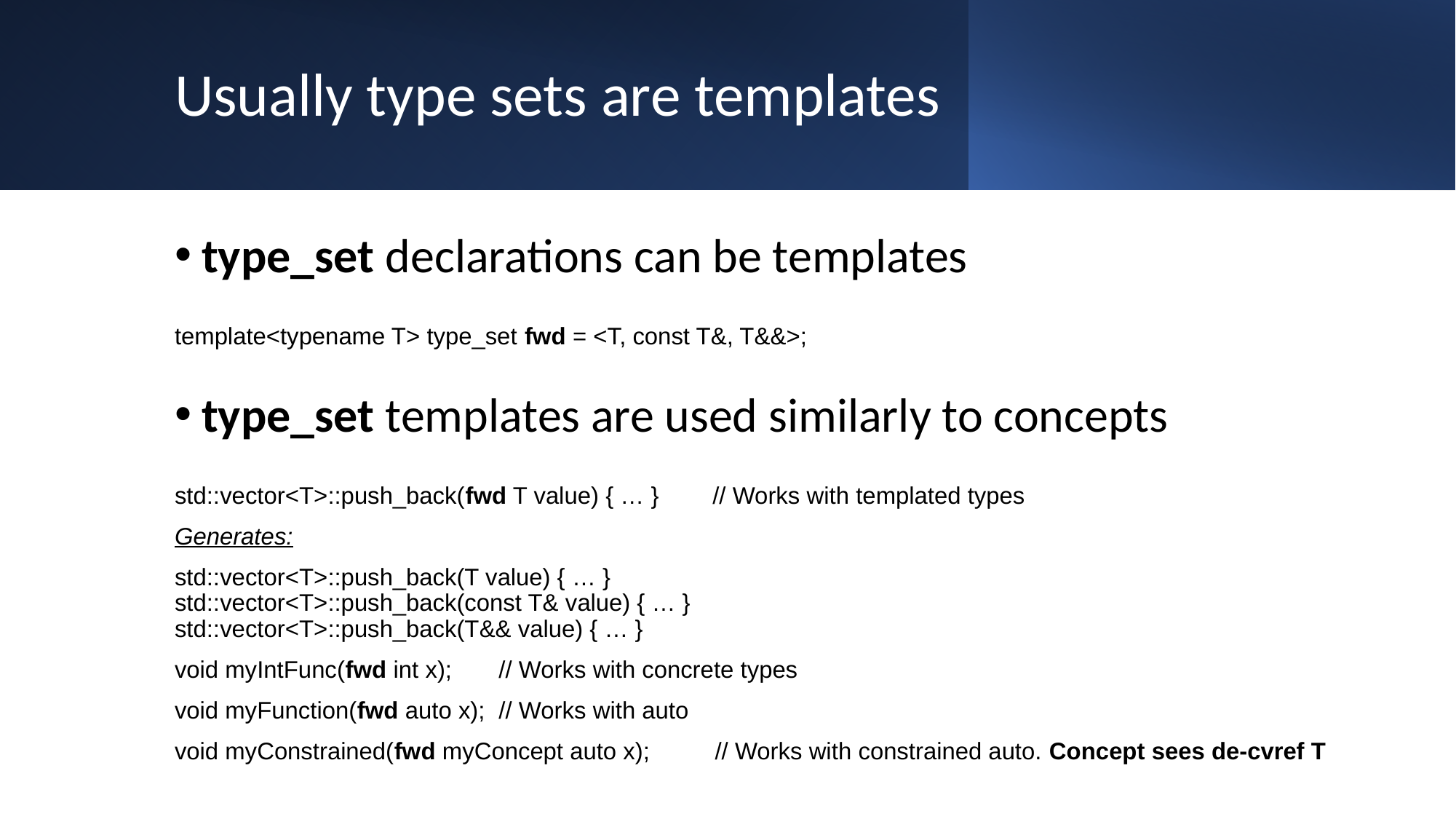

# Usually type sets are templates
type_set declarations can be templates
template<typename T> type_set fwd = <T, const T&, T&&>;
type_set templates are used similarly to concepts
std::vector<T>::push_back(fwd T value) { … }        // Works with templated types
Generates:
std::vector<T>::push_back(T value) { … }
std::vector<T>::push_back(const T& value) { … }
std::vector<T>::push_back(T&& value) { … }
void myIntFunc(fwd int x);			// Works with concrete types
void myFunction(fwd auto x);			// Works with auto
void myConstrained(fwd myConcept auto x);	// Works with constrained auto. Concept sees de-cvref T